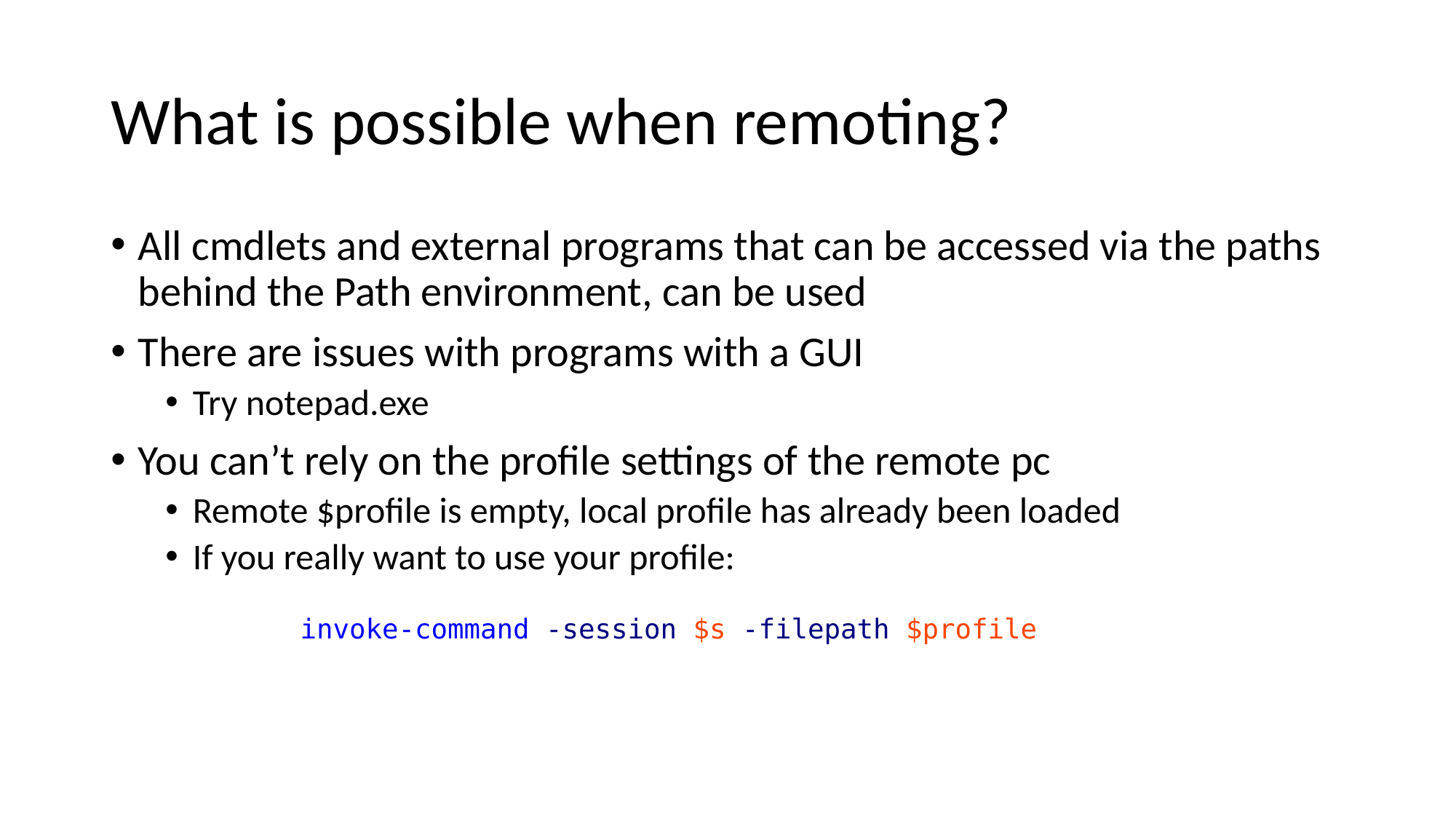

# What is possible when remoting?
All cmdlets and external programs that can be accessed via the paths behind the Path environment, can be used
There are issues with programs with a GUI
Try notepad.exe
You can’t rely on the profile settings of the remote pc
Remote $profile is empty, local profile has already been loaded
If you really want to use your profile:
 invoke-command -session $s -filepath $profile